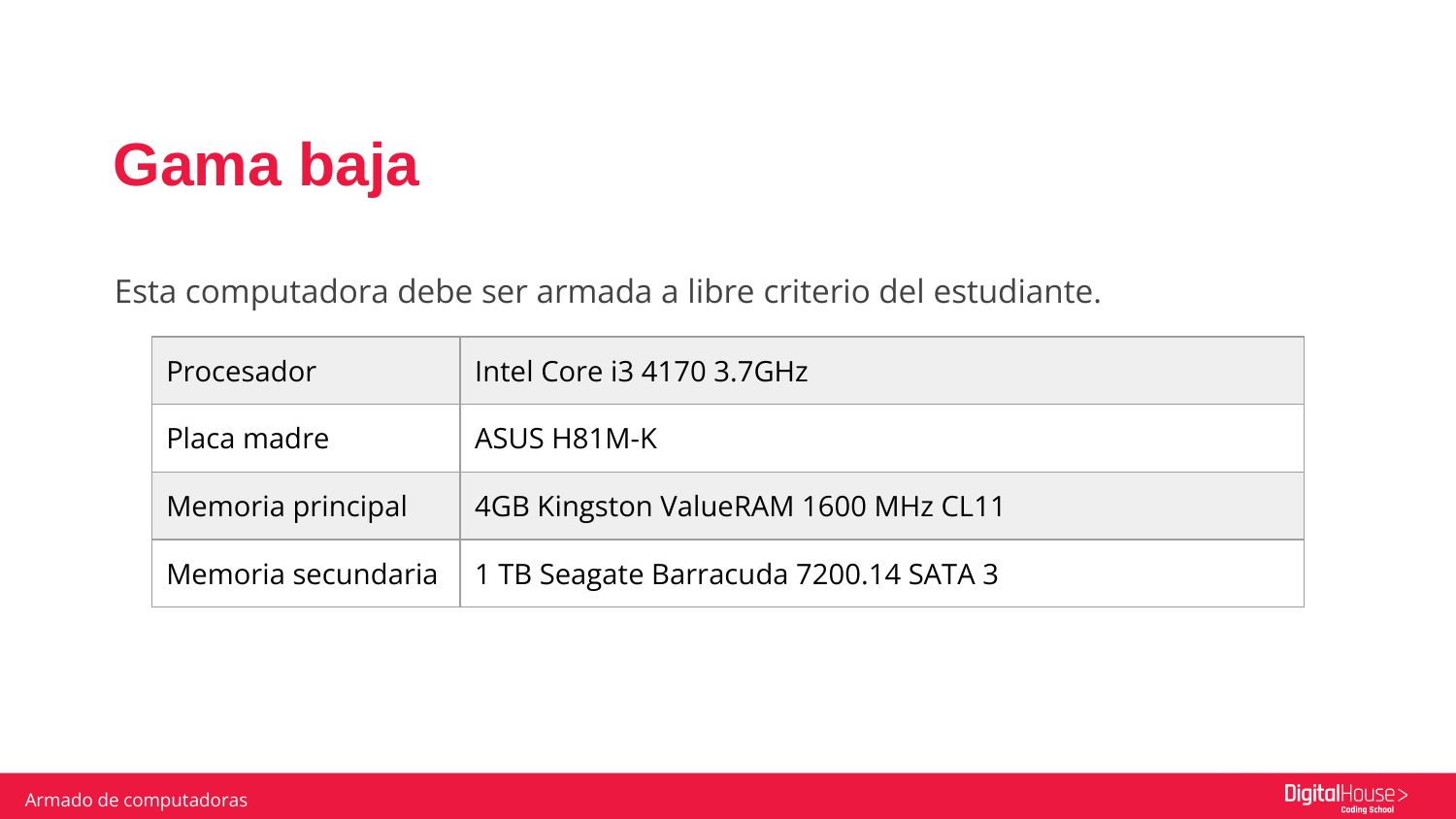

Gama baja
Esta computadora debe ser armada a libre criterio del estudiante.

| Procesador | Intel Core i3 4170 3.7GHz |
| --- | --- |
| Placa madre | ASUS H81M-K |
| Memoria principal | 4GB Kingston ValueRAM 1600 MHz CL11 |
| Memoria secundaria | 1 TB Seagate Barracuda 7200.14 SATA 3 |